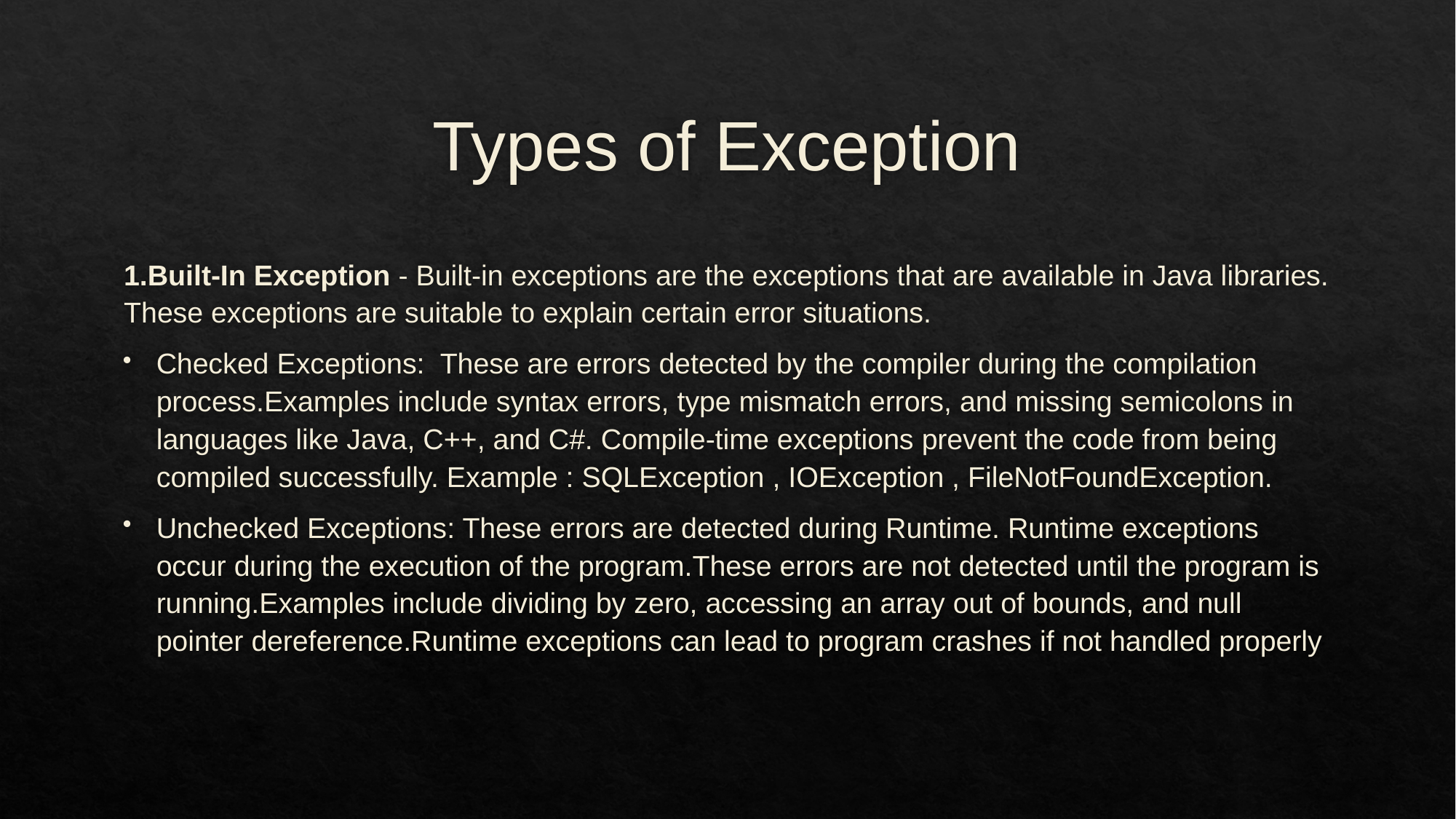

# Types of Exception
1.Built-In Exception - Built-in exceptions are the exceptions that are available in Java libraries. These exceptions are suitable to explain certain error situations.
Checked Exceptions:  These are errors detected by the compiler during the compilation process.Examples include syntax errors, type mismatch errors, and missing semicolons in languages like Java, C++, and C#. Compile-time exceptions prevent the code from being compiled successfully. Example : SQLException , IOException , FileNotFoundException.
Unchecked Exceptions: These errors are detected during Runtime. Runtime exceptions occur during the execution of the program.These errors are not detected until the program is running.Examples include dividing by zero, accessing an array out of bounds, and null pointer dereference.Runtime exceptions can lead to program crashes if not handled properly